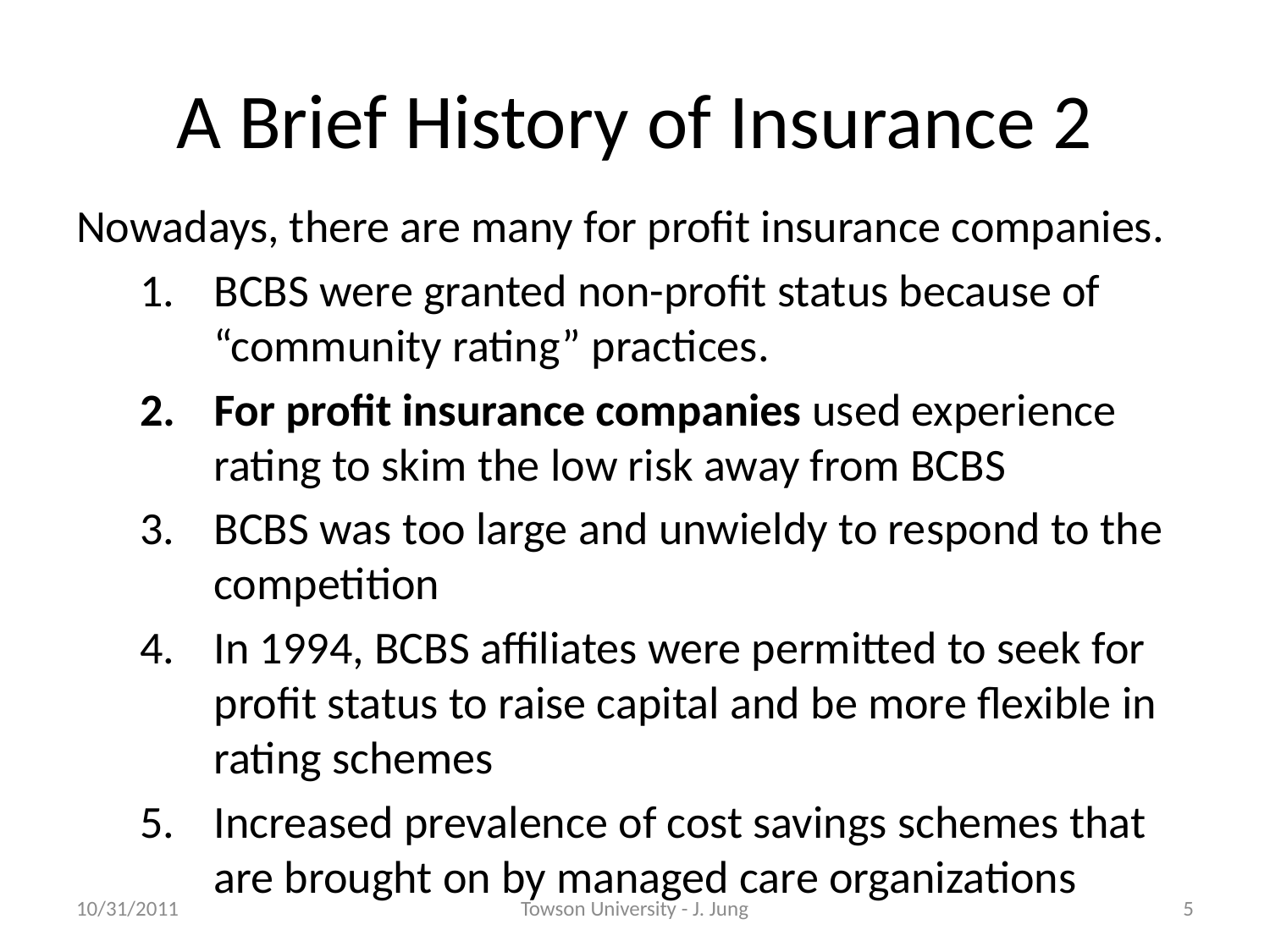

# A Brief History of Insurance 2
Nowadays, there are many for profit insurance companies.
BCBS were granted non-profit status because of “community rating” practices.
For profit insurance companies used experience rating to skim the low risk away from BCBS
BCBS was too large and unwieldy to respond to the competition
In 1994, BCBS affiliates were permitted to seek for profit status to raise capital and be more flexible in rating schemes
Increased prevalence of cost savings schemes that are brought on by managed care organizations
10/31/2011
Towson University - J. Jung
5